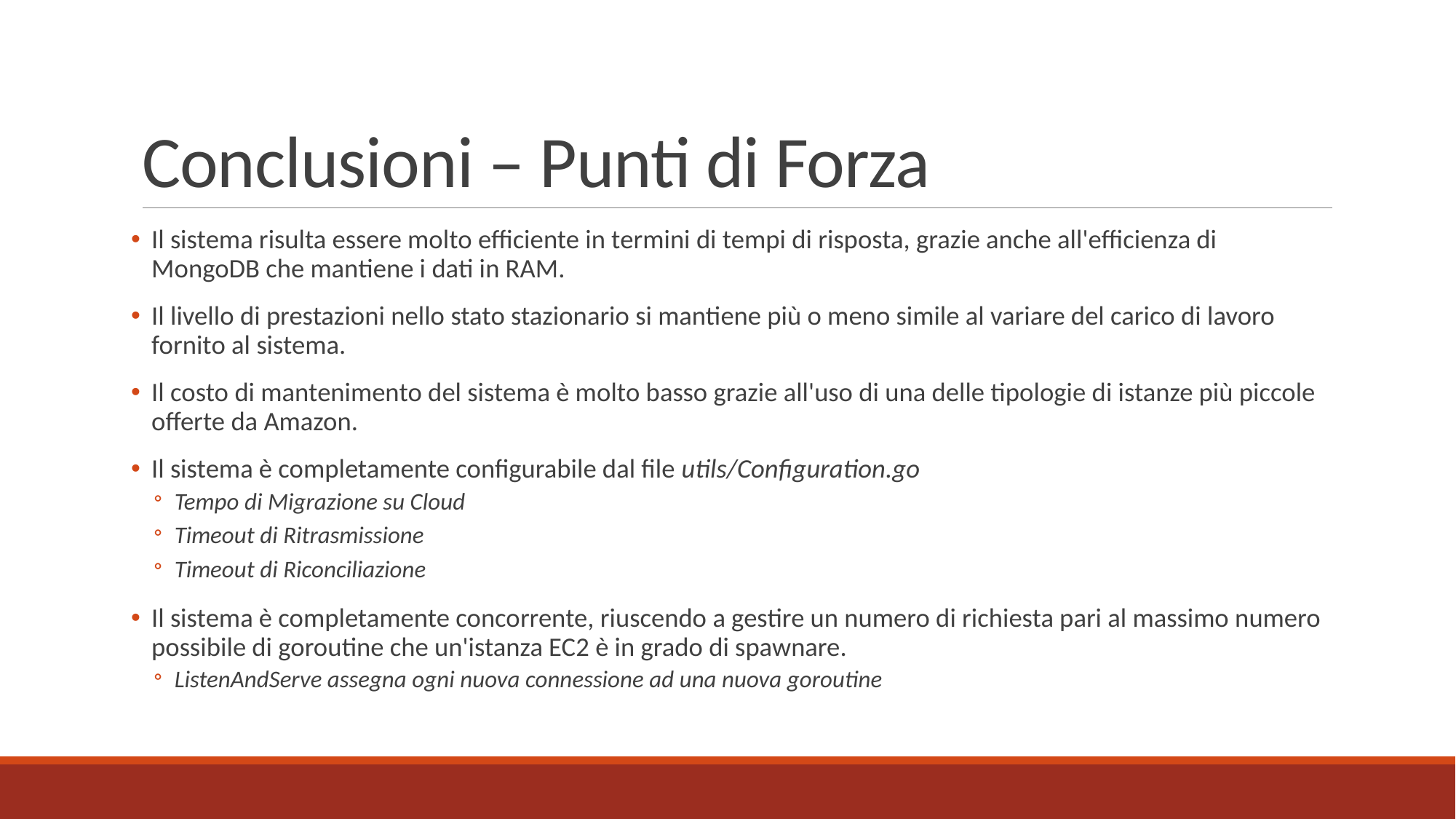

# Conclusioni – Punti di Forza
Il sistema risulta essere molto efficiente in termini di tempi di risposta, grazie anche all'efficienza di MongoDB che mantiene i dati in RAM.
Il livello di prestazioni nello stato stazionario si mantiene più o meno simile al variare del carico di lavoro fornito al sistema.
Il costo di mantenimento del sistema è molto basso grazie all'uso di una delle tipologie di istanze più piccole offerte da Amazon.
Il sistema è completamente configurabile dal file utils/Configuration.go
Tempo di Migrazione su Cloud
Timeout di Ritrasmissione
Timeout di Riconciliazione
Il sistema è completamente concorrente, riuscendo a gestire un numero di richiesta pari al massimo numero possibile di goroutine che un'istanza EC2 è in grado di spawnare.
ListenAndServe assegna ogni nuova connessione ad una nuova goroutine